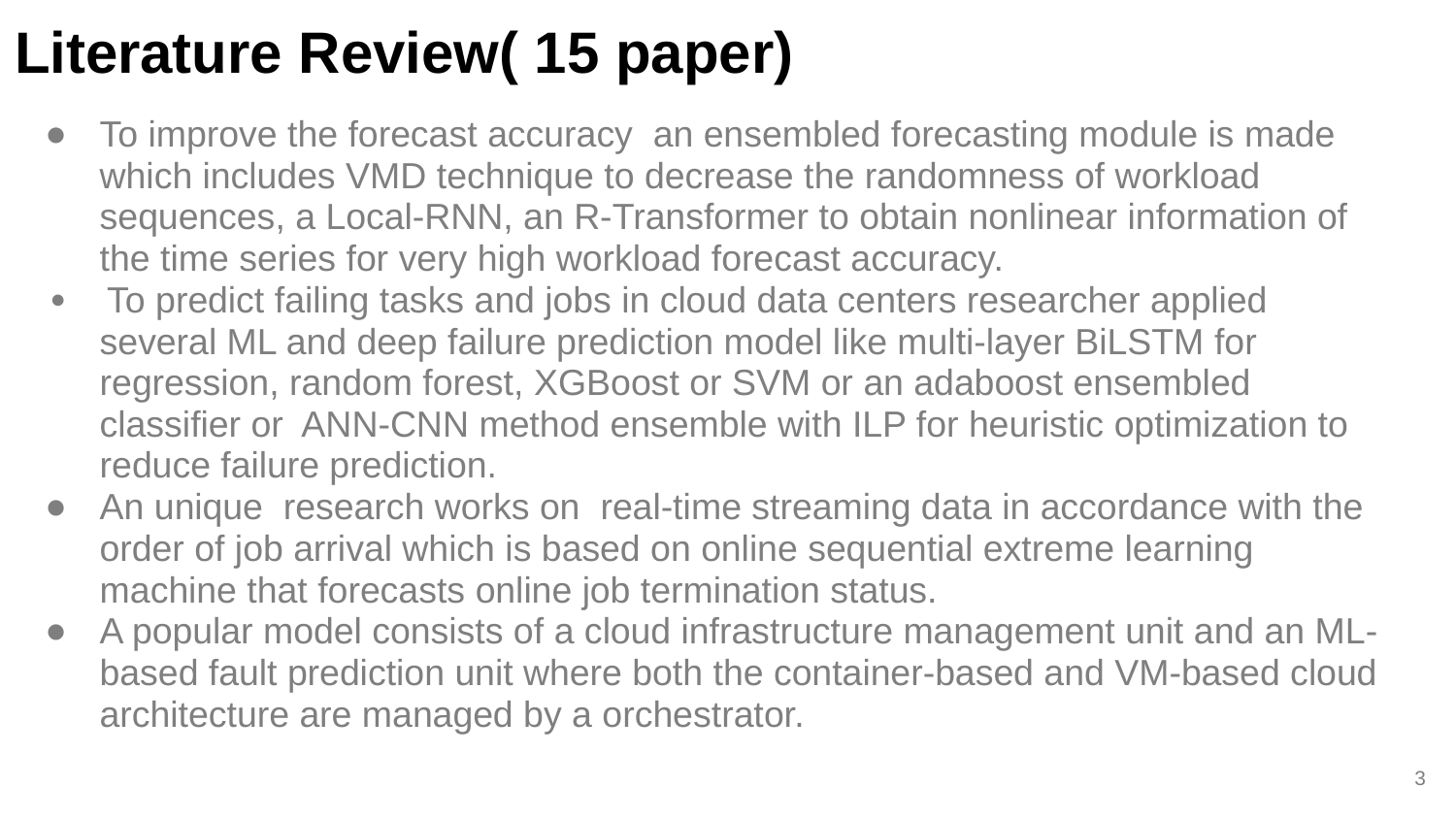

# Literature Review( 15 paper)
To improve the forecast accuracy  an ensembled forecasting module is made which includes VMD technique to decrease the randomness of workload sequences, a Local-RNN, an R-Transformer to obtain nonlinear information of the time series for very high workload forecast accuracy.
 To predict failing tasks and jobs in cloud data centers researcher applied several ML and deep failure prediction model like multi-layer BiLSTM for regression, random forest, XGBoost or SVM or an adaboost ensembled classifier or  ANN-CNN method ensemble with ILP for heuristic optimization to reduce failure prediction.
An unique  research works on  real-time streaming data in accordance with the order of job arrival which is based on online sequential extreme learning machine that forecasts online job termination status.
A popular model consists of a cloud infrastructure management unit and an ML-based fault prediction unit where both the container-based and VM-based cloud architecture are managed by a orchestrator.
3